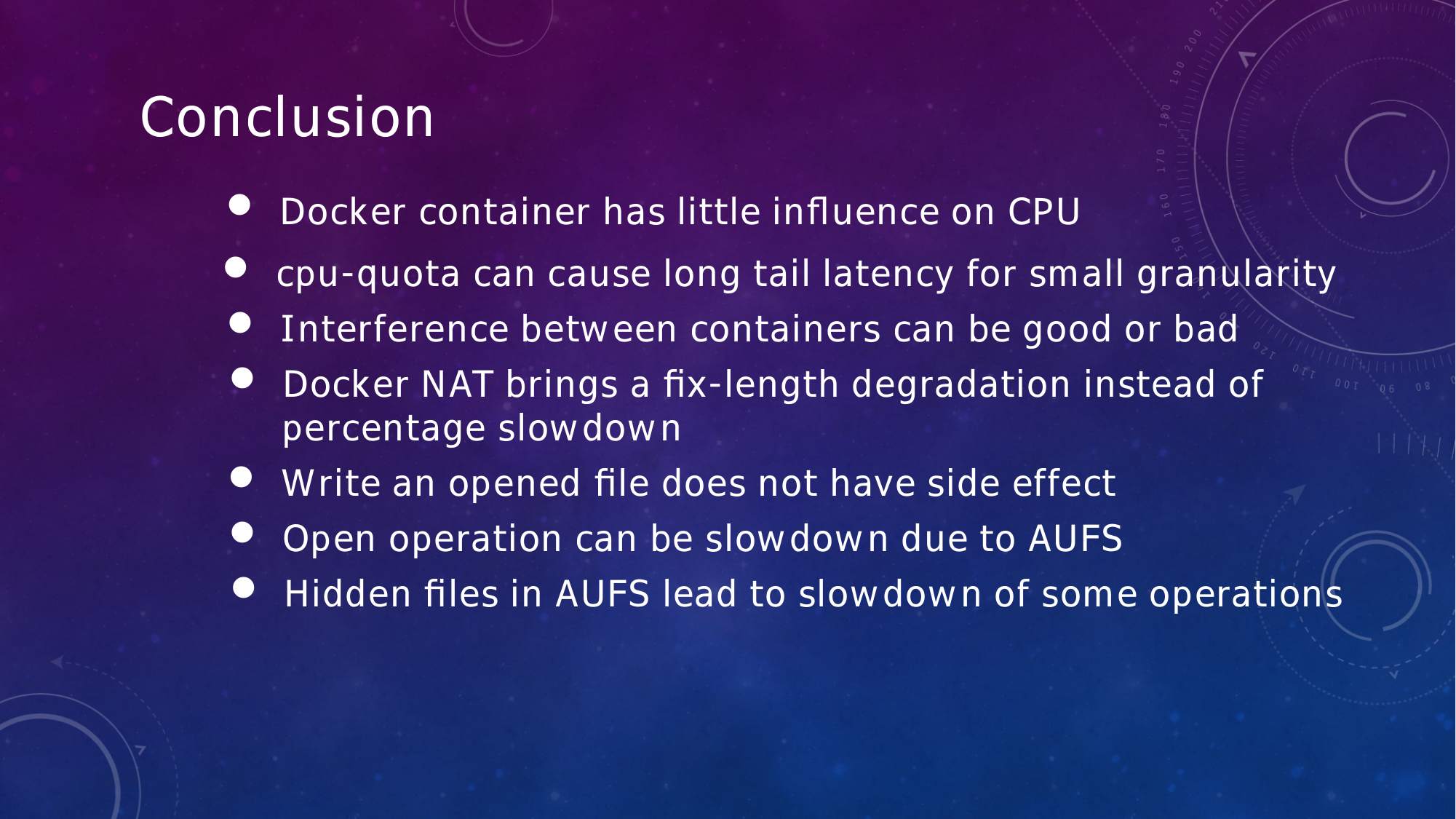

Conclusion
Docker container has little influence on CPU
cpu-quota can cause long tail latency for small granularity
Interference between containers can be good or bad
Docker NAT brings a fix-length degradation instead of
     percentage slowdown
Write an opened file does not have side effect
Open operation can be slowdown due to AUFS
Hidden files in AUFS lead to slowdown of some operations